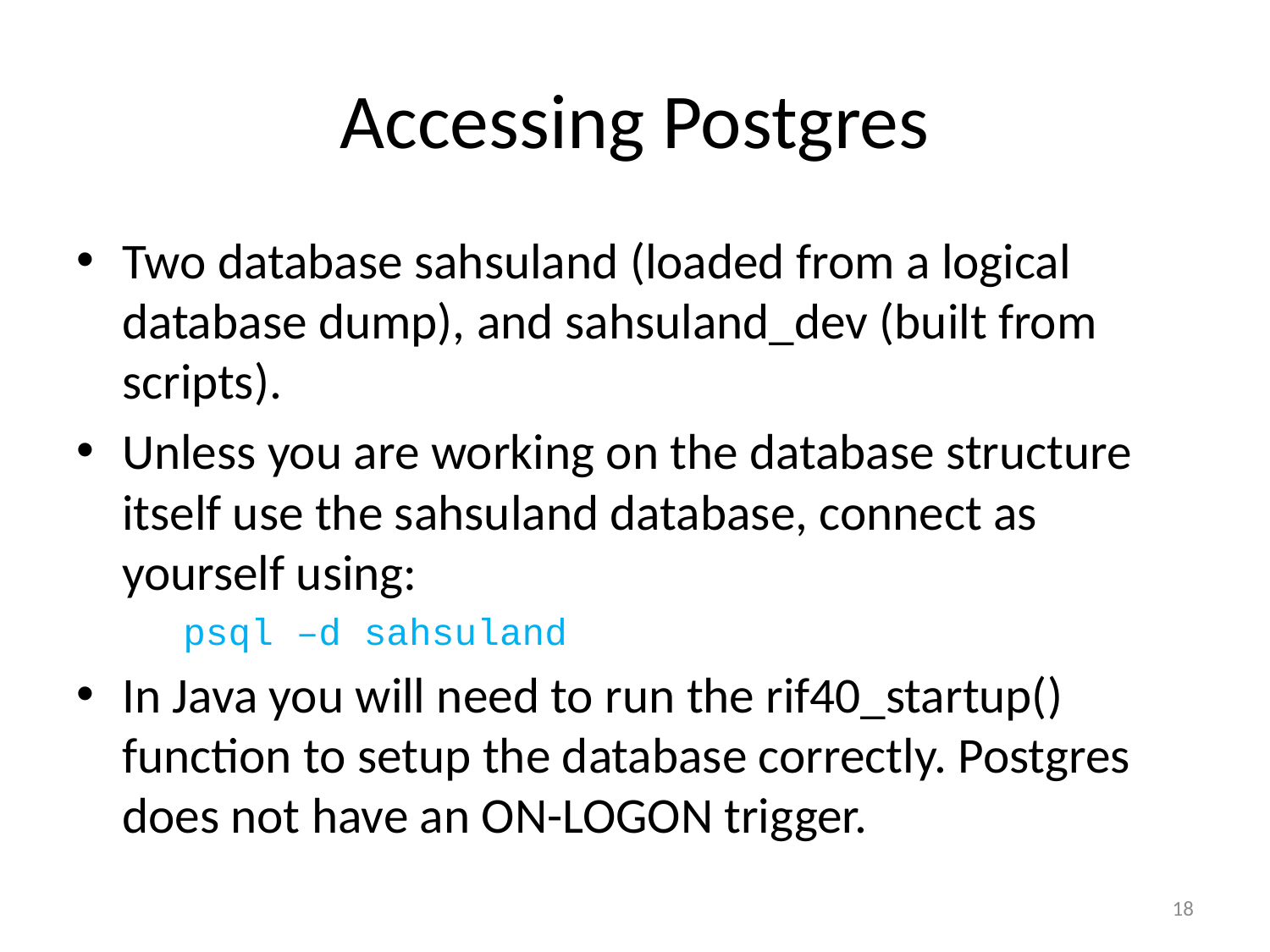

# Accessing Postgres
Two database sahsuland (loaded from a logical database dump), and sahsuland_dev (built from scripts).
Unless you are working on the database structure itself use the sahsuland database, connect as yourself using:
psql –d sahsuland
In Java you will need to run the rif40_startup() function to setup the database correctly. Postgres does not have an ON-LOGON trigger.
18